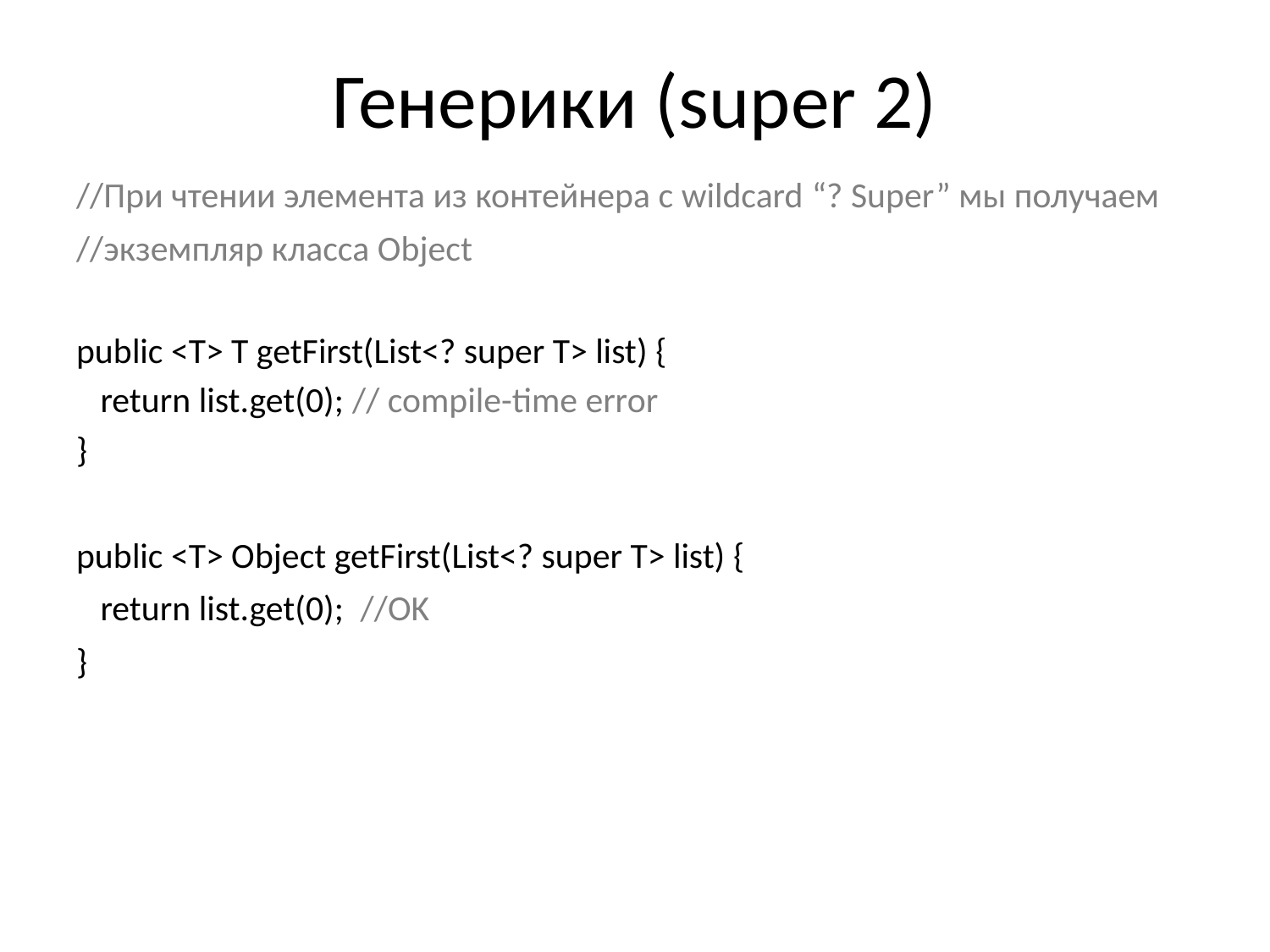

# Генерики (super 2)
//При чтении элемента из контейнера с wildcard “? Super” мы получаем
//экземпляр класса Object

public <T> T getFirst(List<? super T> list) {
   return list.get(0); // compile-time error
}

public <T> Object getFirst(List<? super T> list) {
   return list.get(0);  //OK
}